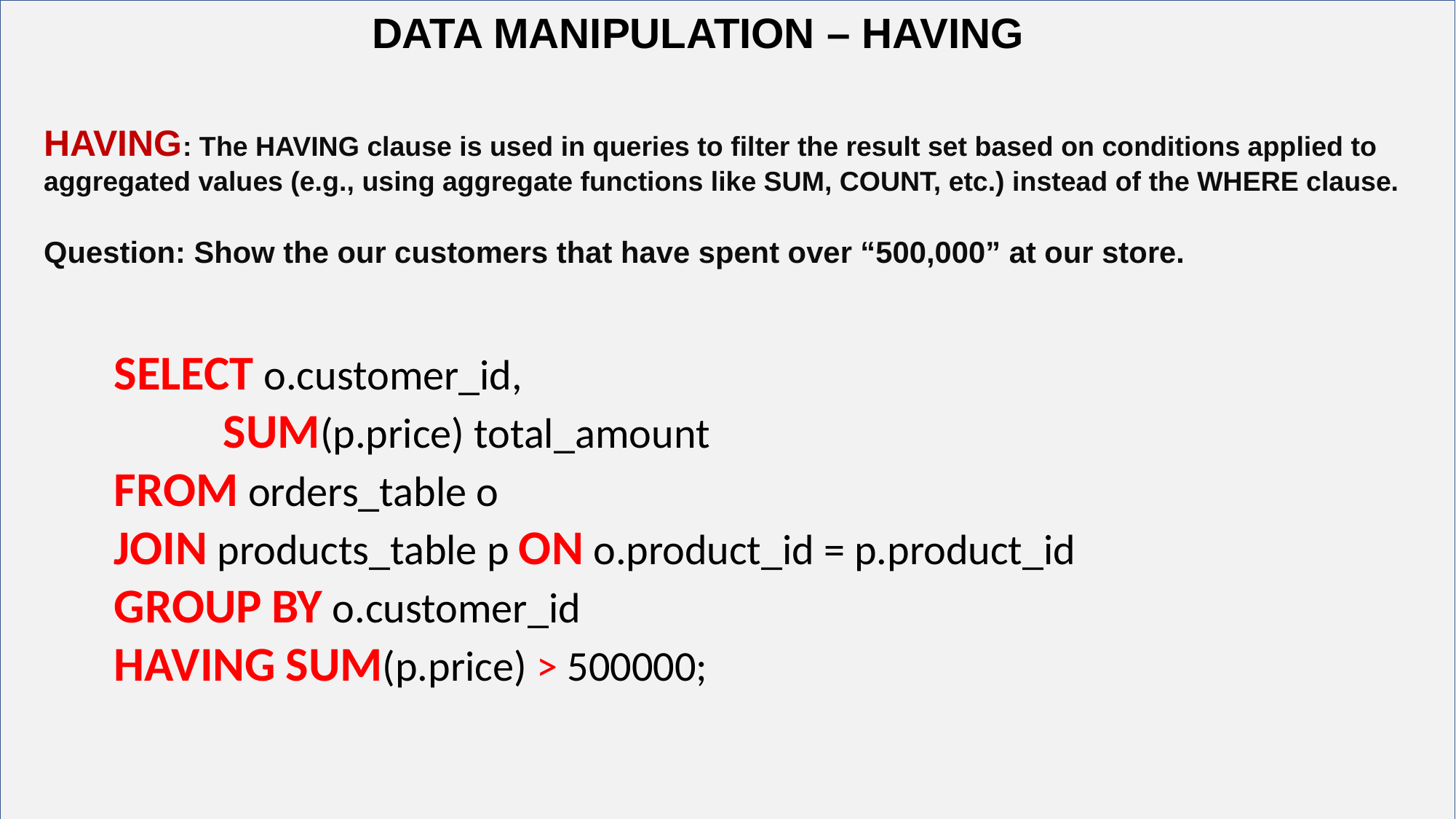

DATA MANIPULATION – HAVING
# Your best quote that reflects your approach… “It’s one small step for man, one giant leap for mankind.”
HAVING: The HAVING clause is used in queries to filter the result set based on conditions applied to aggregated values (e.g., using aggregate functions like SUM, COUNT, etc.) instead of the WHERE clause.

Question: Show the our customers that have spent over “500,000” at our store.
SELECT o.customer_id,
	SUM(p.price) total_amount
FROM orders_table o
JOIN products_table p ON o.product_id = p.product_id
GROUP BY o.customer_id
HAVING SUM(p.price) > 500000;